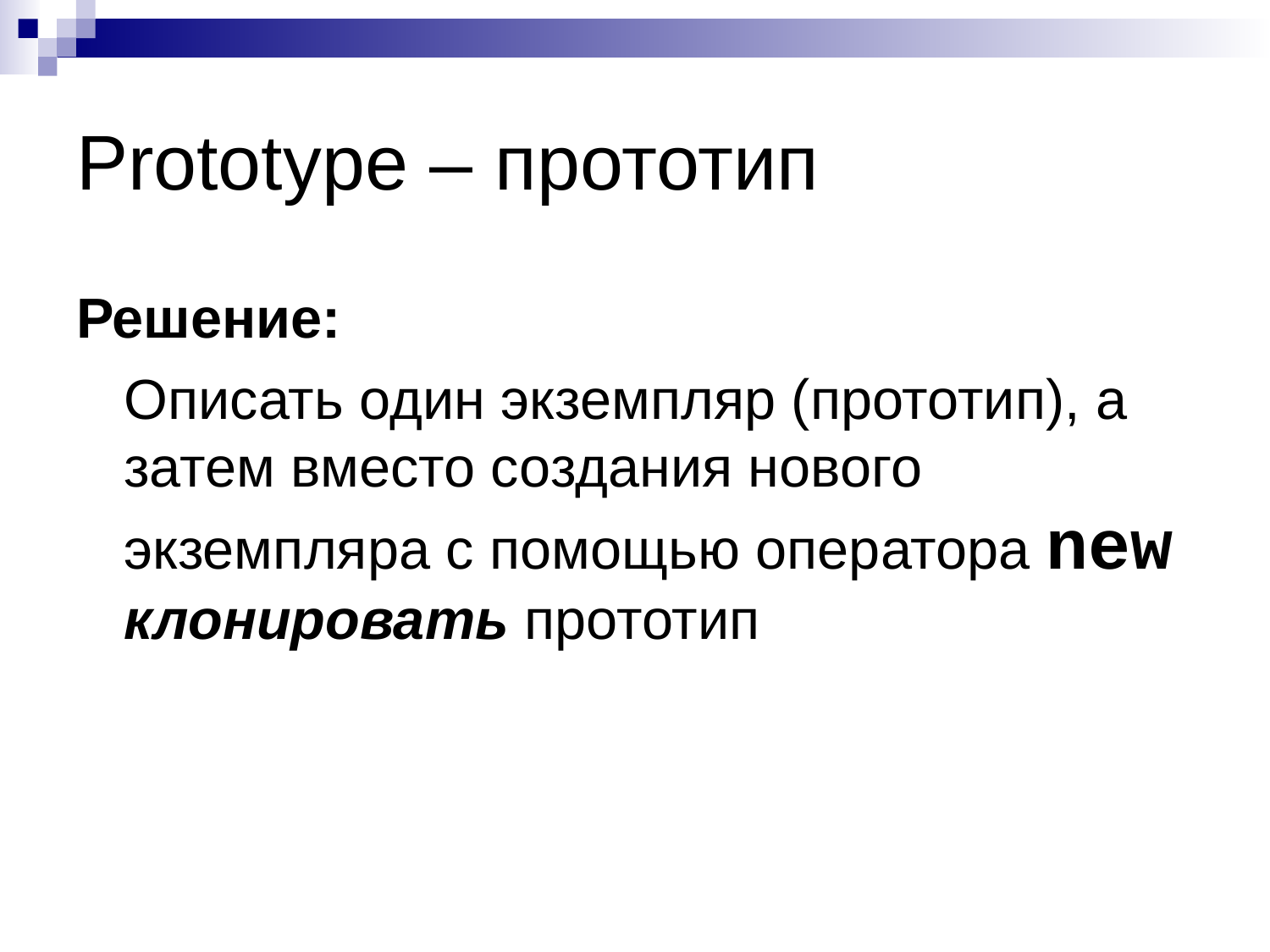

# Prototype – прототип
Решение:
	Описать один экземпляр (прототип), а затем вместо создания нового экземпляра с помощью оператора new клонировать прототип